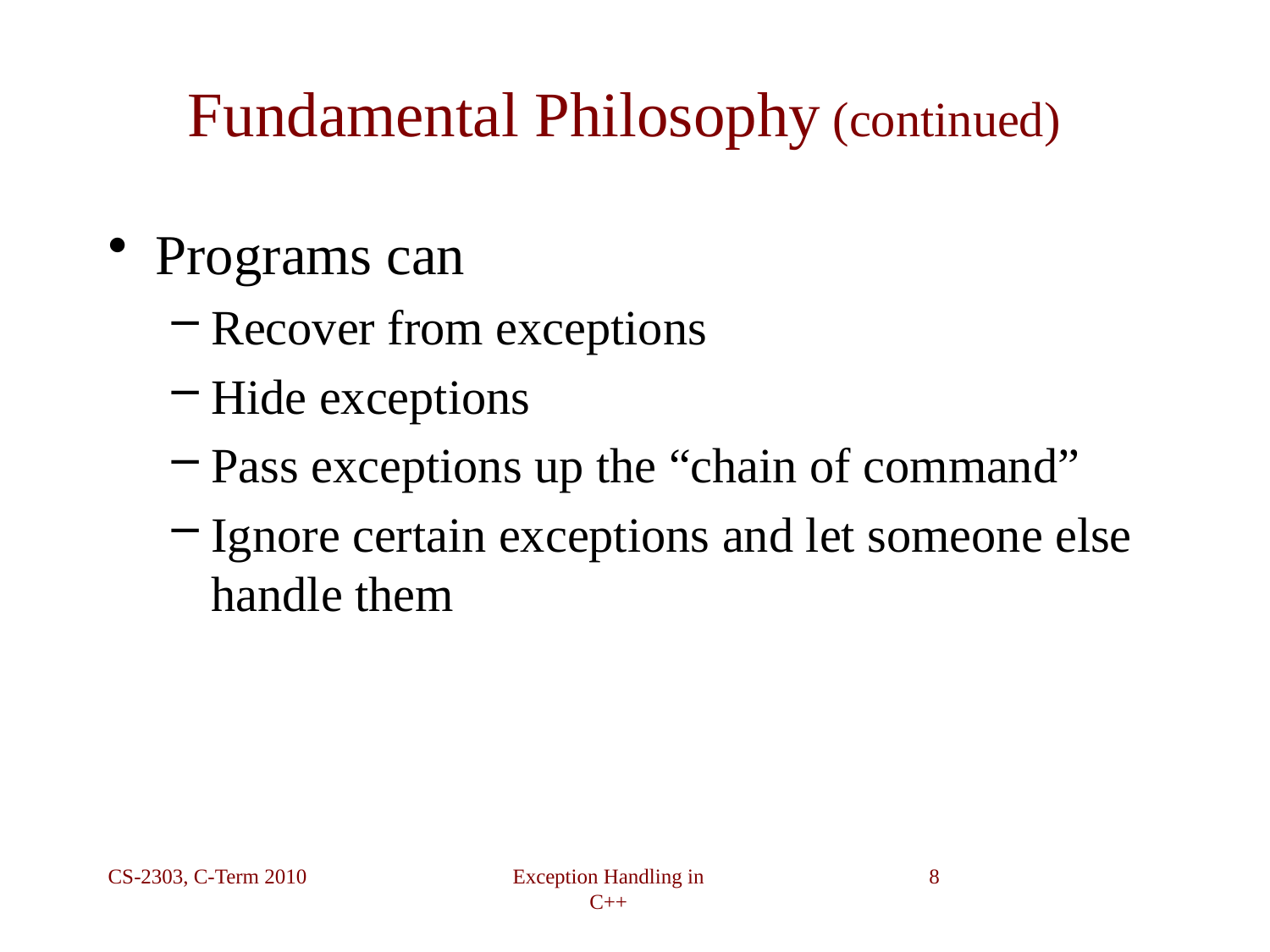

# Fundamental Philosophy (continued)
Programs can
Recover from exceptions
Hide exceptions
Pass exceptions up the “chain of command”
Ignore certain exceptions and let someone else handle them
CS-2303, C-Term 2010
Exception Handling in C++
8